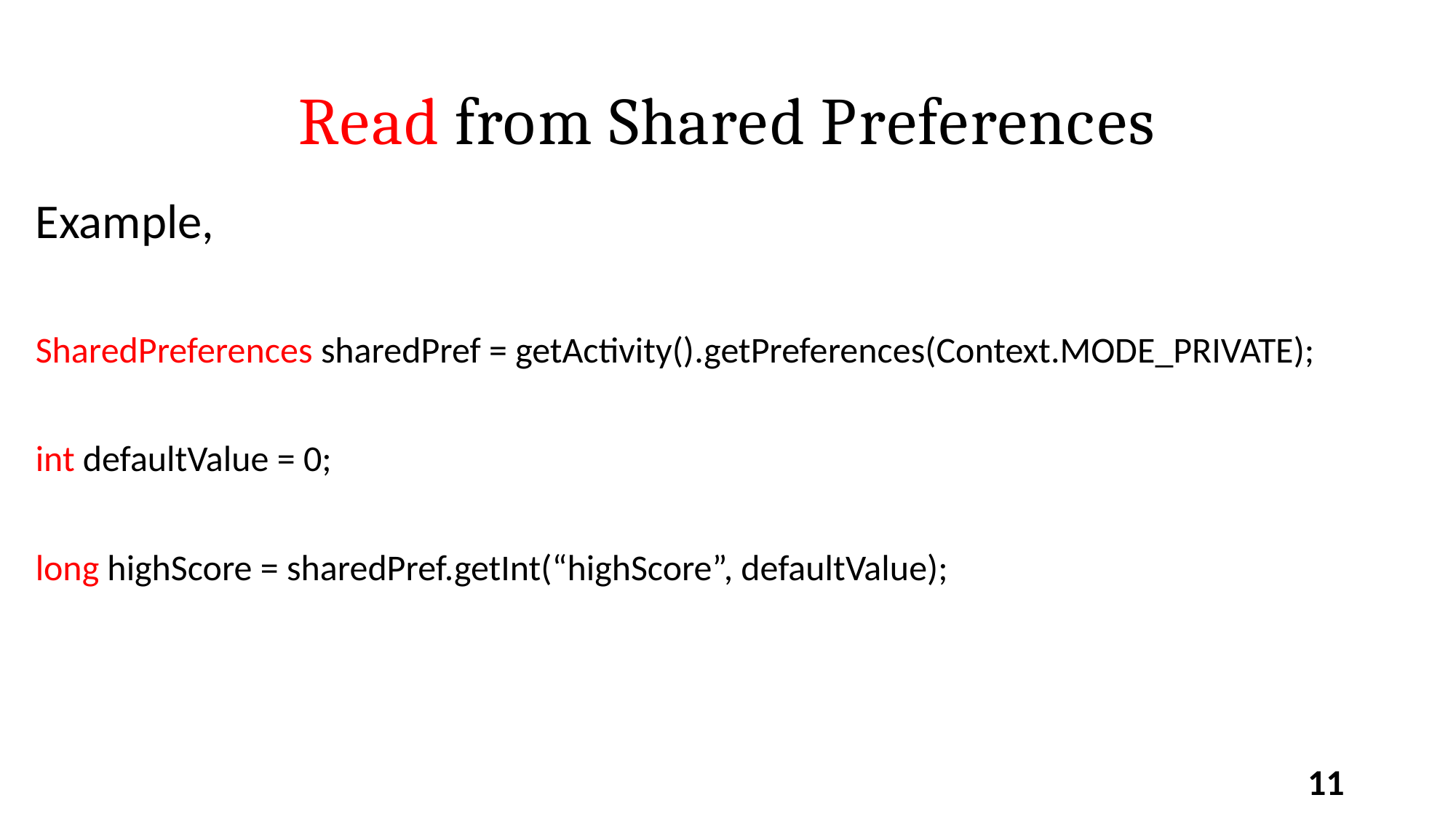

# Read from Shared Preferences
Example,

SharedPreferences sharedPref = getActivity().getPreferences(Context.MODE_PRIVATE);

int defaultValue = 0;

long highScore = sharedPref.getInt(“highScore”, defaultValue);
11